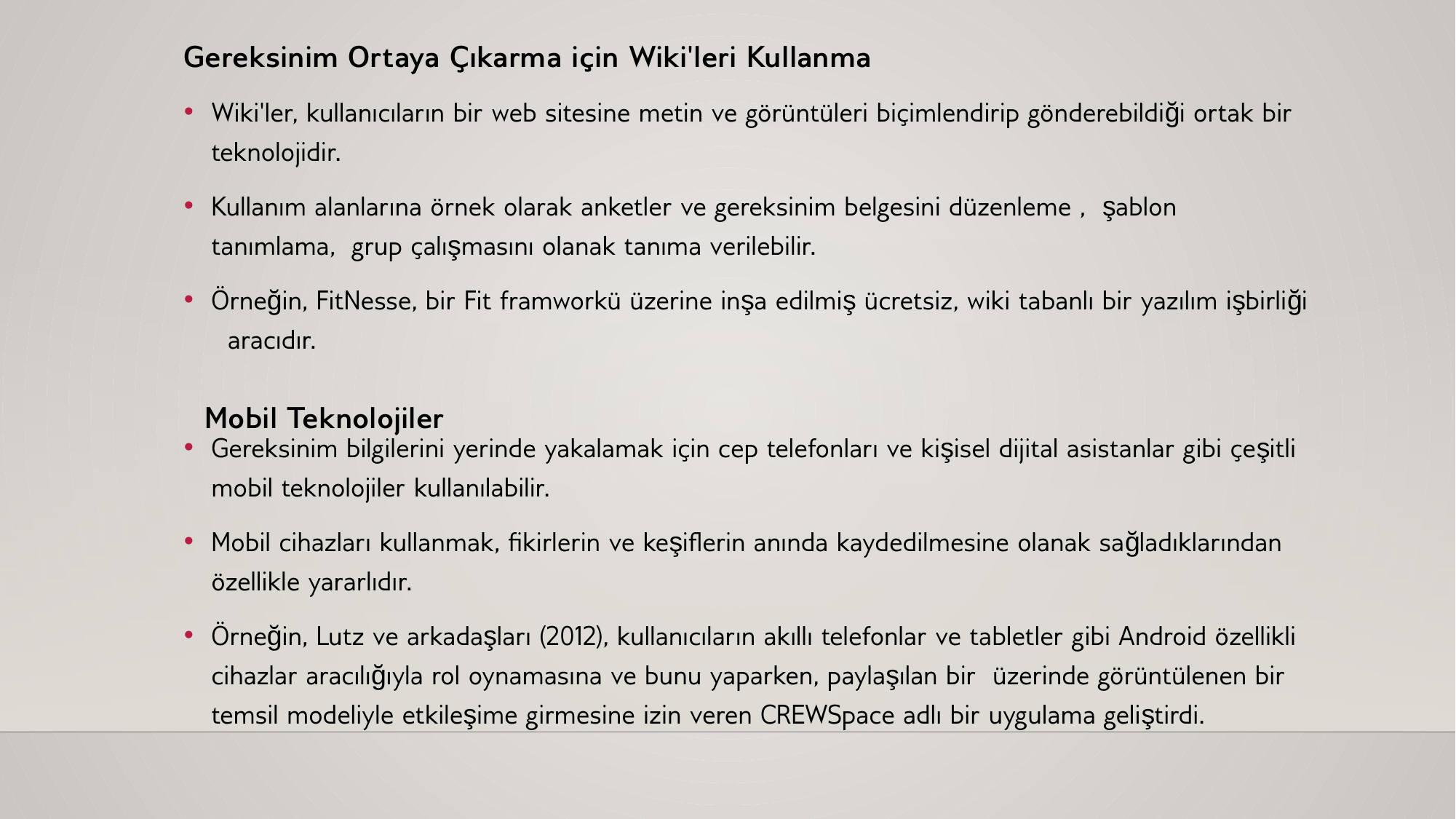

Gereksinim Ortaya Çıkarma için Wiki'leri Kullanma
Wiki'ler, kullanıcıların bir web sitesine metin ve görüntüleri biçimlendirip gönderebildiği ortak bir teknolojidir.
Kullanım alanlarına örnek olarak anketler ve gereksinim belgesini düzenleme ,  şablon  tanımlama,  grup çalışmasını olanak tanıma verilebilir.
Örneğin, FitNesse, bir Fit framworkü üzerine inşa edilmiş ücretsiz, wiki tabanlı bir yazılım işbirliği   aracıdır.

Gereksinim bilgilerini yerinde yakalamak için cep telefonları ve kişisel dijital asistanlar gibi çeşitli mobil teknolojiler kullanılabilir.
Mobil cihazları kullanmak, fikirlerin ve keşiflerin anında kaydedilmesine olanak sağladıklarından özellikle yararlıdır.
Örneğin, Lutz ve arkadaşları (2012), kullanıcıların akıllı telefonlar ve tabletler gibi Android özellikli cihazlar aracılığıyla rol oynamasına ve bunu yaparken, paylaşılan bir  üzerinde görüntülenen bir temsil modeliyle etkileşime girmesine izin veren CREWSpace adlı bir uygulama geliştirdi.

Mobil Teknolojiler